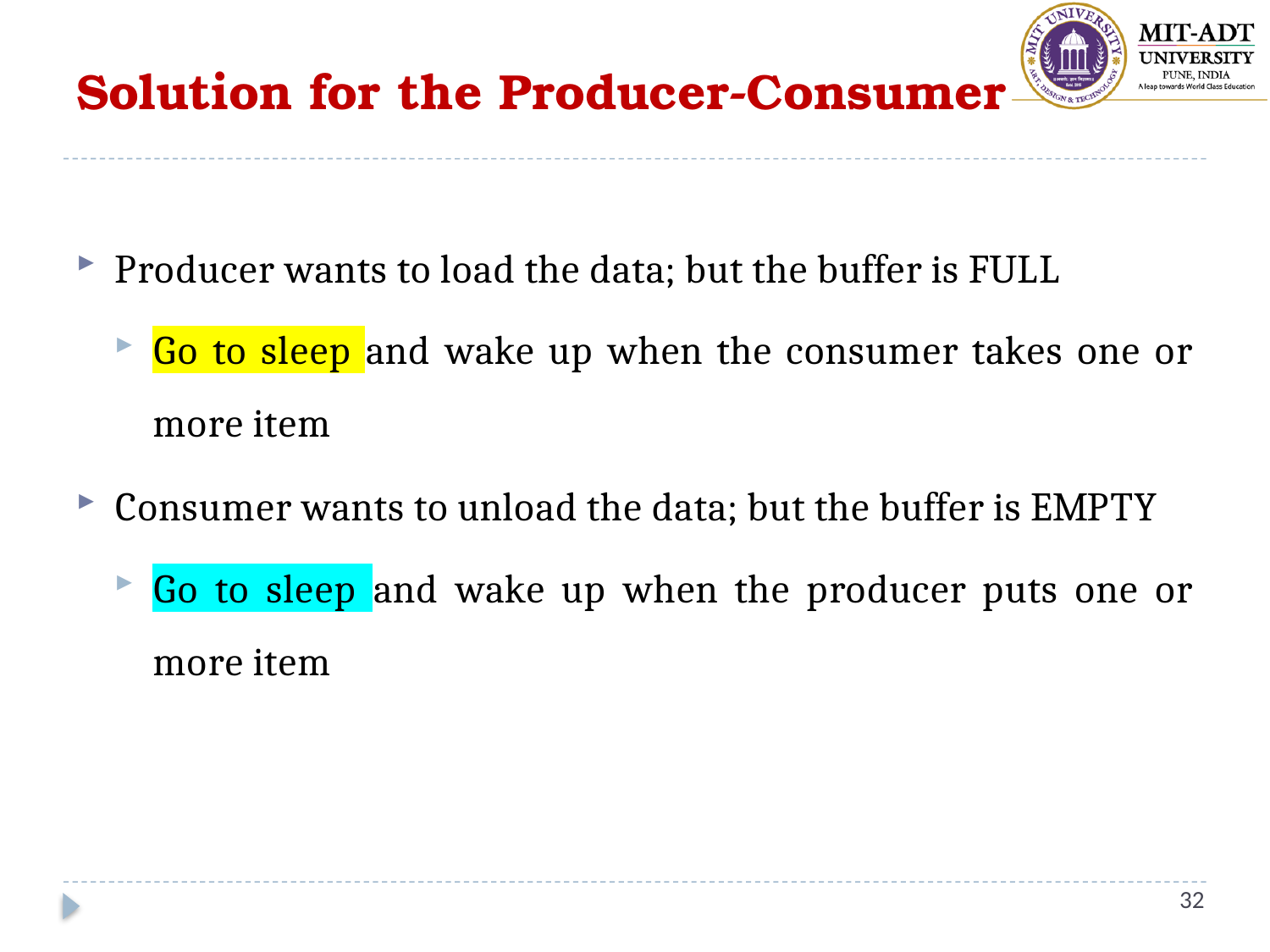

# Solution for the Producer-Consumer
Producer wants to load the data; but the buffer is FULL
Go to sleep and wake up when the consumer takes one or more item
Consumer wants to unload the data; but the buffer is EMPTY
Go to sleep and wake up when the producer puts one or more item

32